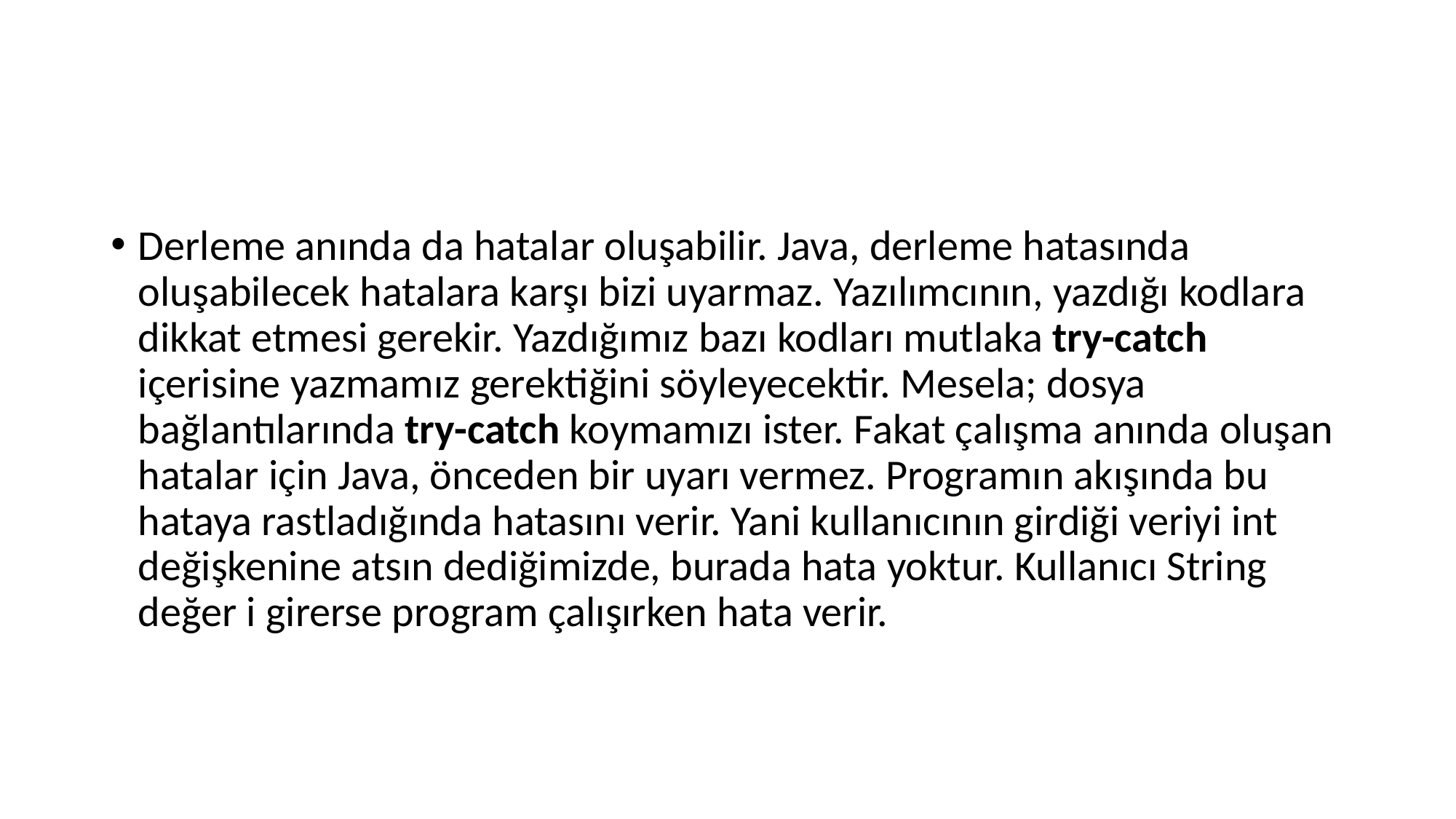

#
Derleme anında da hatalar oluşabilir. Java, derleme hatasında oluşabilecek hatalara karşı bizi uyarmaz. Yazılımcının, yazdığı kodlara dikkat etmesi gerekir. Yazdığımız bazı kodları mutlaka try-catch içerisine yazmamız gerektiğini söyleyecektir. Mesela; dosya bağlantılarında try-catch koymamızı ister. Fakat çalışma anında oluşan hatalar için Java, önceden bir uyarı vermez. Programın akışında bu hataya rastladığında hatasını verir. Yani kullanıcının girdiği veriyi int değişkenine atsın dediğimizde, burada hata yoktur. Kullanıcı String değer i girerse program çalışırken hata verir.